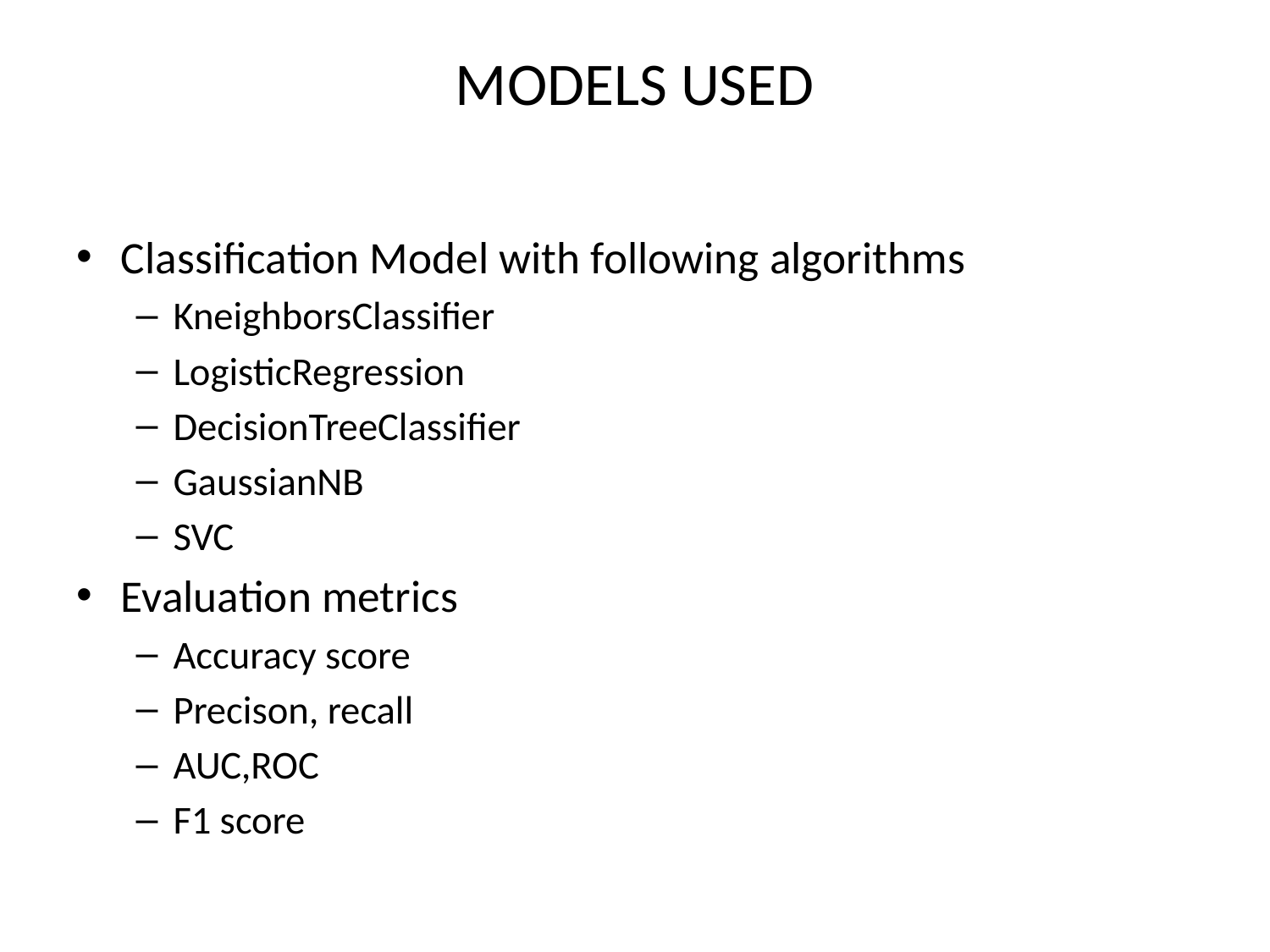

# MODELS USED
Classification Model with following algorithms
KneighborsClassifier
LogisticRegression
DecisionTreeClassifier
GaussianNB
SVC
Evaluation metrics
Accuracy score
Precison, recall
AUC,ROC
F1 score